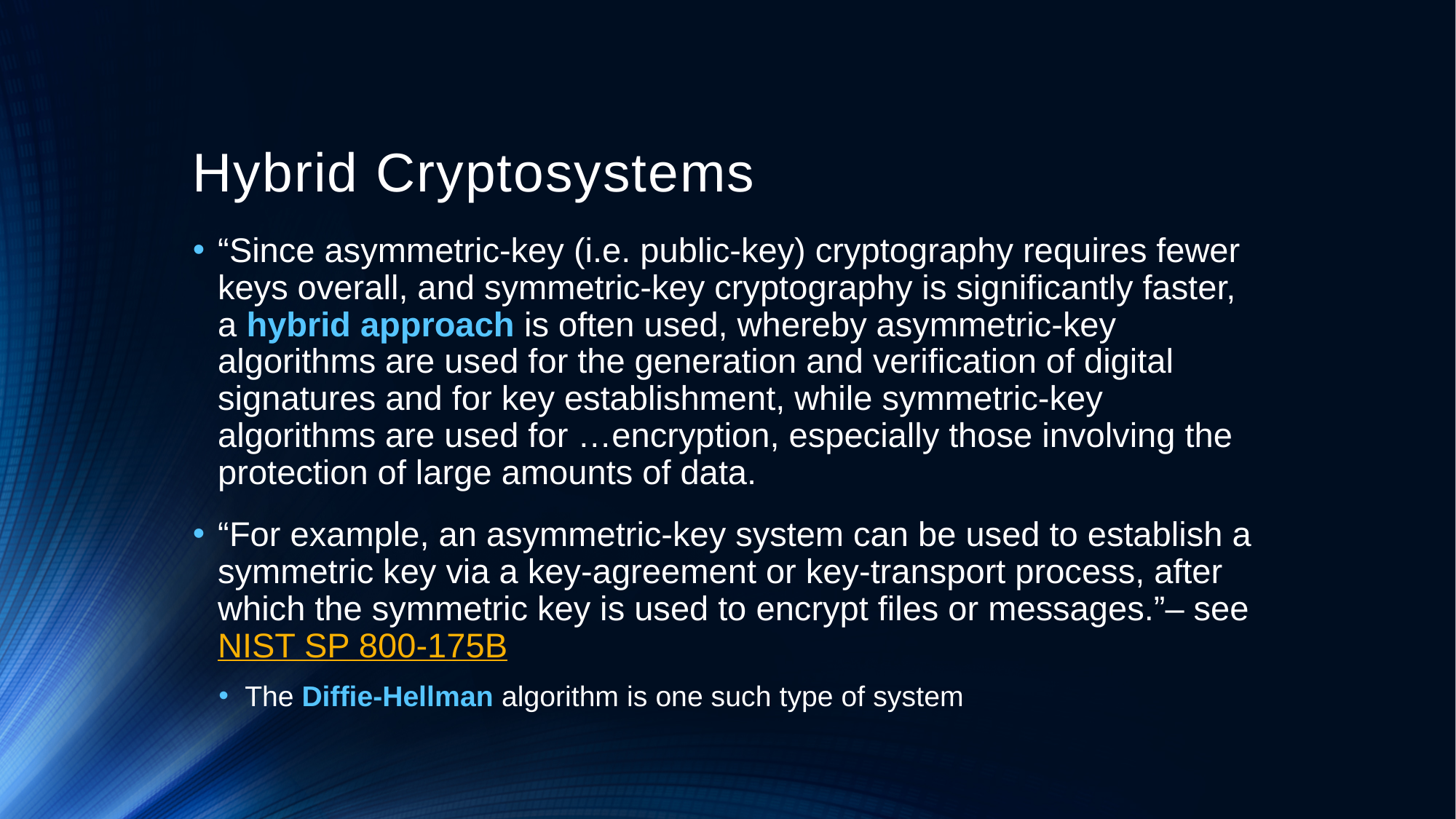

# Hybrid Cryptosystems
“Since asymmetric-key (i.e. public-key) cryptography requires fewer keys overall, and symmetric-key cryptography is significantly faster, a hybrid approach is often used, whereby asymmetric-key algorithms are used for the generation and verification of digital signatures and for key establishment, while symmetric-key algorithms are used for …encryption, especially those involving the protection of large amounts of data.
“For example, an asymmetric-key system can be used to establish a symmetric key via a key-agreement or key-transport process, after which the symmetric key is used to encrypt files or messages.”– see NIST SP 800-175B
The Diffie-Hellman algorithm is one such type of system